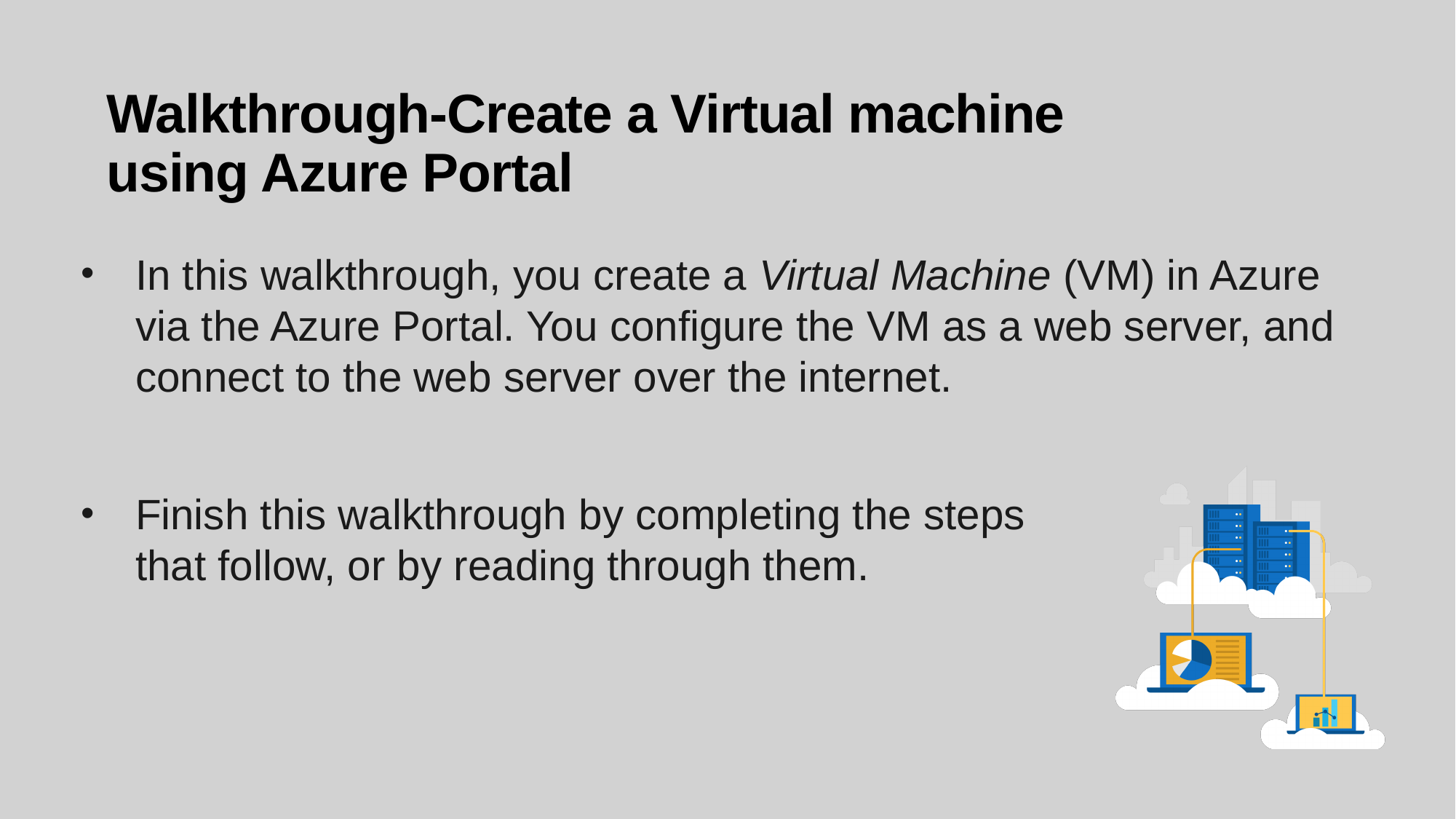

# Walkthrough-Create a Virtual machine using Azure Portal
In this walkthrough, you create a Virtual Machine (VM) in Azure via the Azure Portal. You configure the VM as a web server, and connect to the web server over the internet.
Finish this walkthrough by completing the steps that follow, or by reading through them.